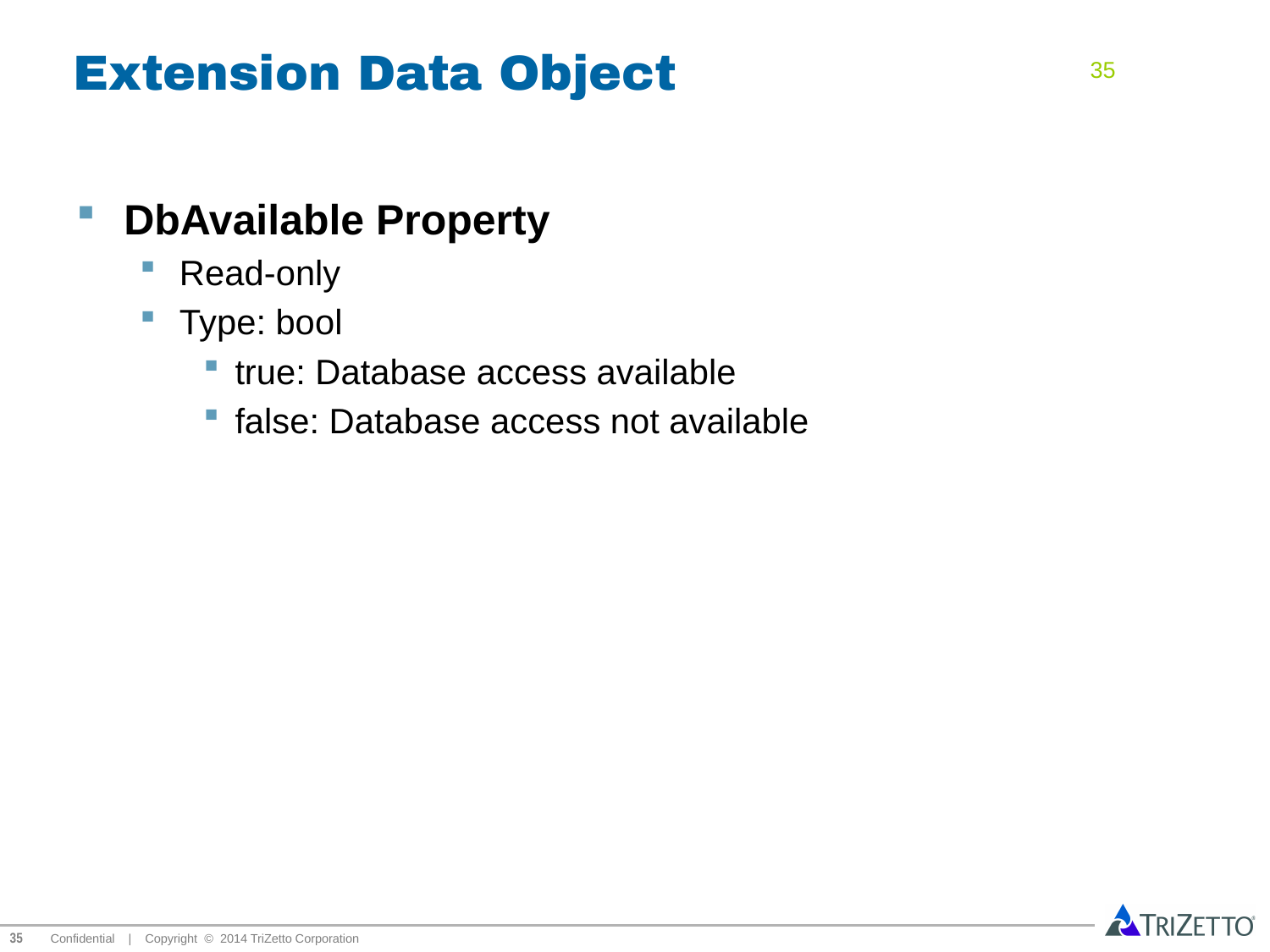

# Extension Data Object
35
DbAvailable Property
Read-only
Type: bool
true: Database access available
false: Database access not available